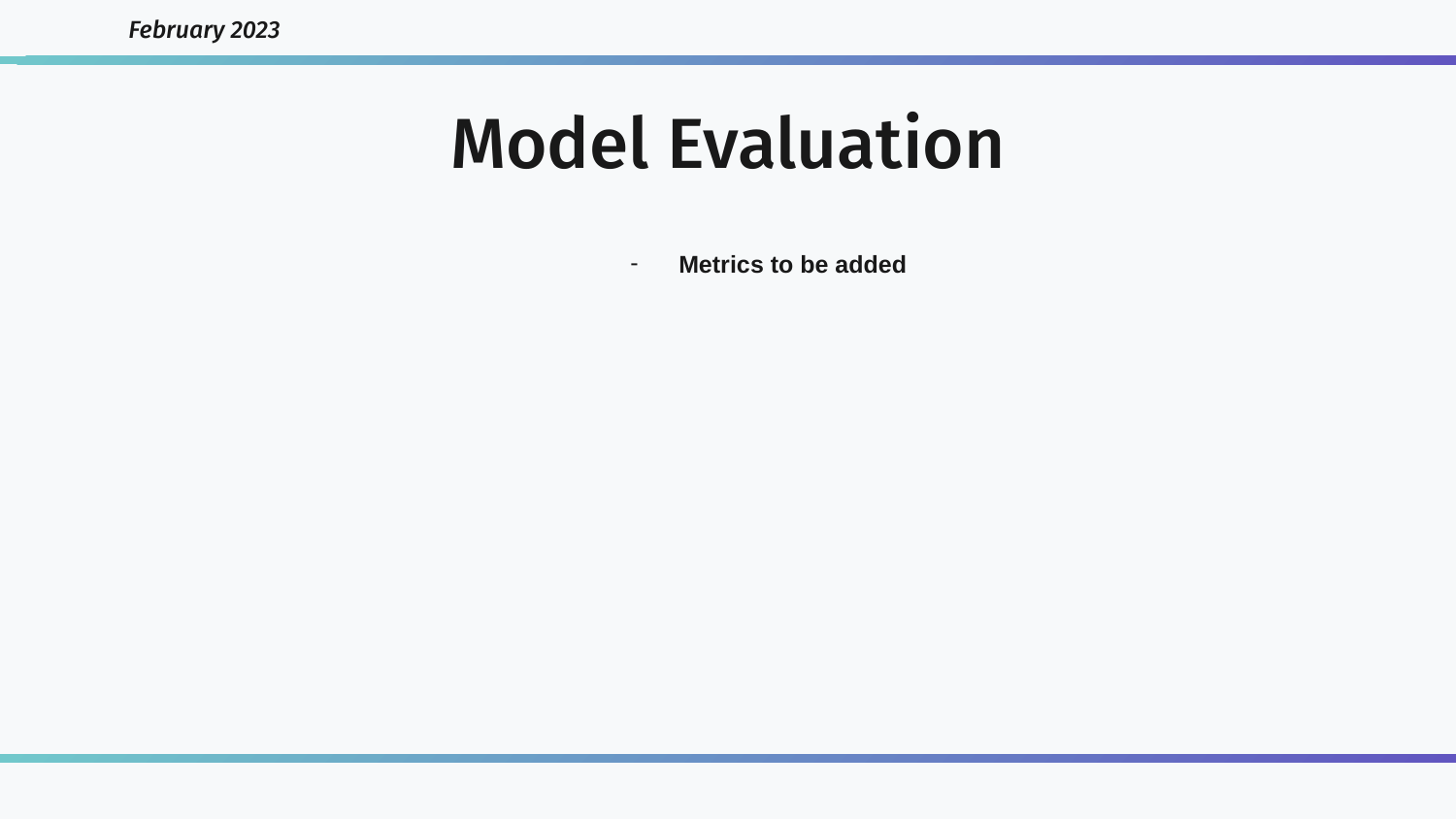

February 2023
# Model Evaluation
Metrics to be added